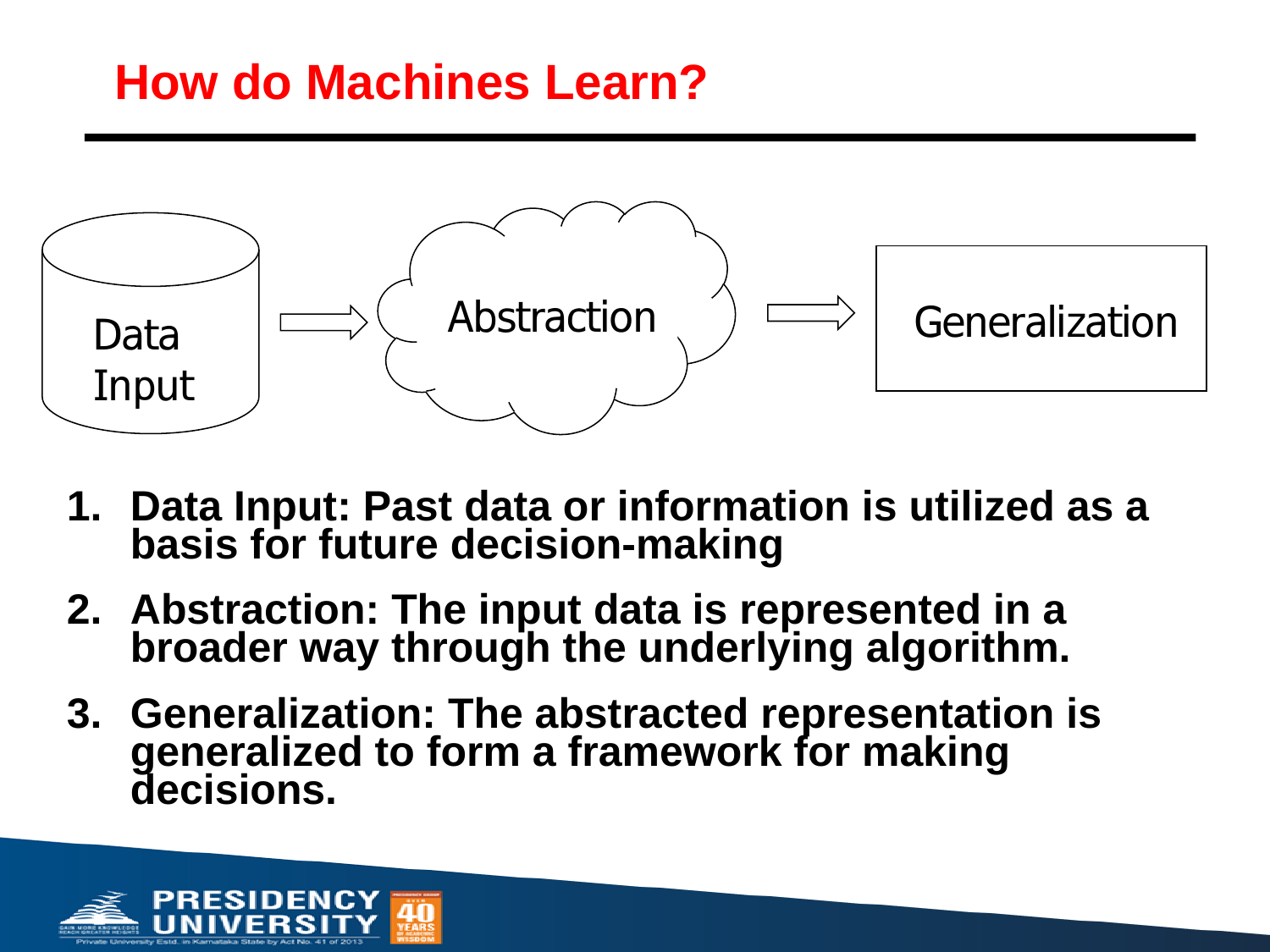

# How do Machines Learn?

Abstraction

Data Input

Generalization

Data Input: Past data or information is utilized as a basis for future decision-making
Abstraction: The input data is represented in a broader way through the underlying algorithm.
Generalization: The abstracted representation is generalized to form a framework for making decisions.